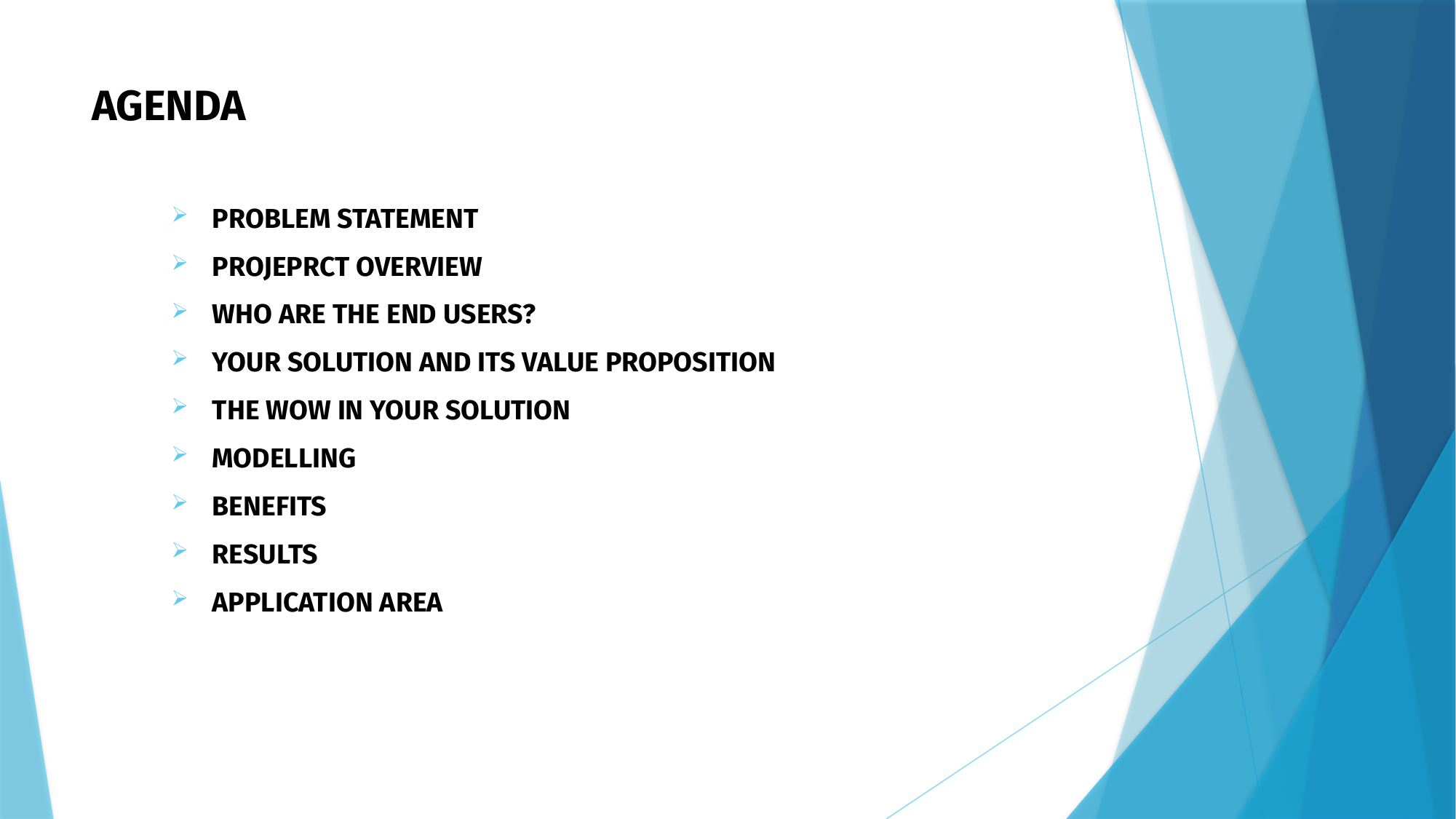

# AGENDA
PROBLEM STATEMENT
PROJEPRCT OVERVIEW
WHO ARE THE END USERS?
YOUR SOLUTION AND ITS VALUE PROPOSITION
THE WOW IN YOUR SOLUTION
MODELLING
BENEFITS
RESULTS
APPLICATION AREA